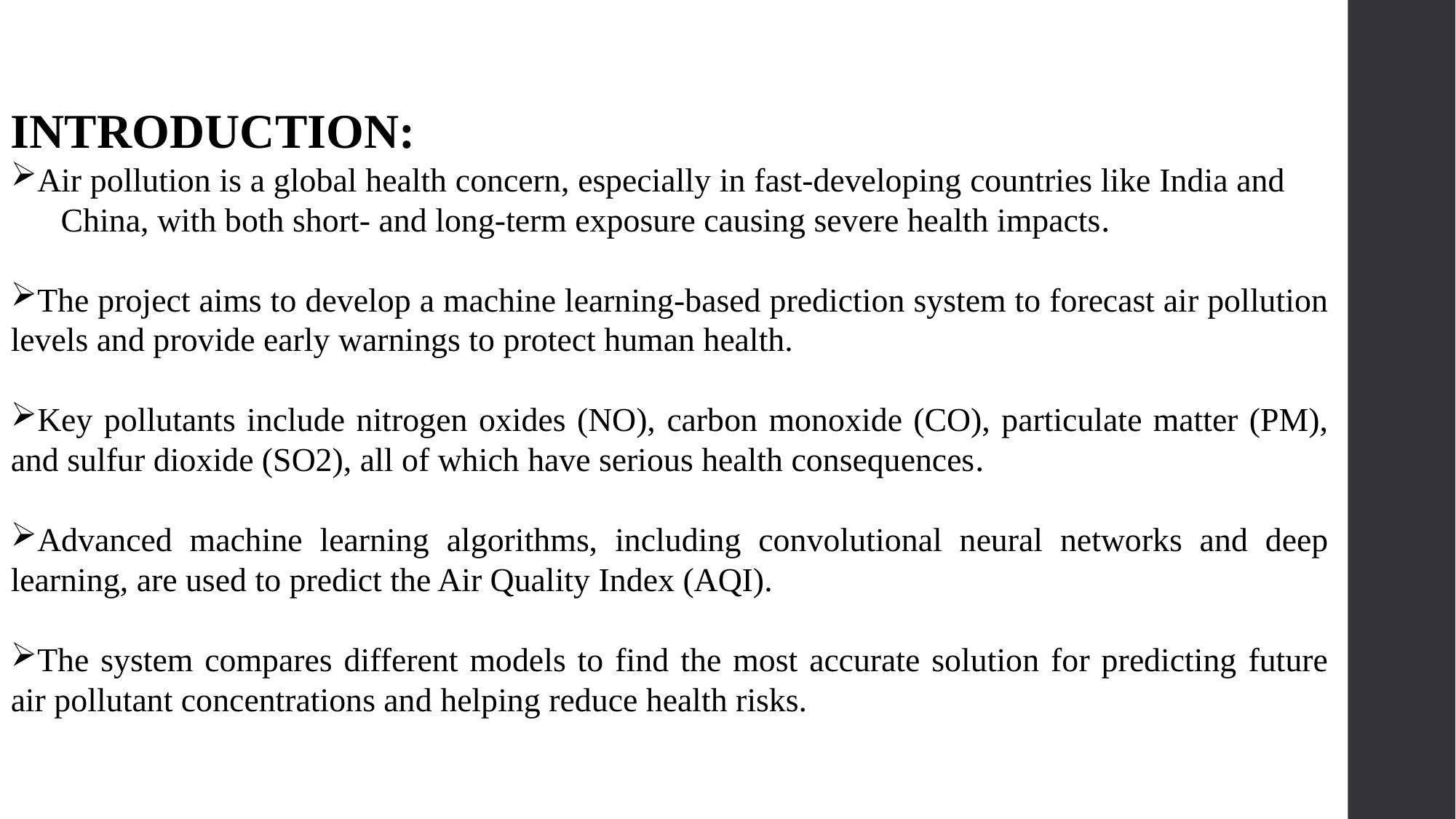

INTRODUCTION:
Air pollution is a global health concern, especially in fast-developing countries like India and            China, with both short- and long-term exposure causing severe health impacts.

The project aims to develop a machine learning-based prediction system to forecast air pollution levels and provide early warnings to protect human health.

Key pollutants include nitrogen oxides (NO), carbon monoxide (CO), particulate matter (PM), and sulfur dioxide (SO2), all of which have serious health consequences.

Advanced machine learning algorithms, including convolutional neural networks and deep learning, are used to predict the Air Quality Index (AQI).

The system compares different models to find the most accurate solution for predicting future air pollutant concentrations and helping reduce health risks.